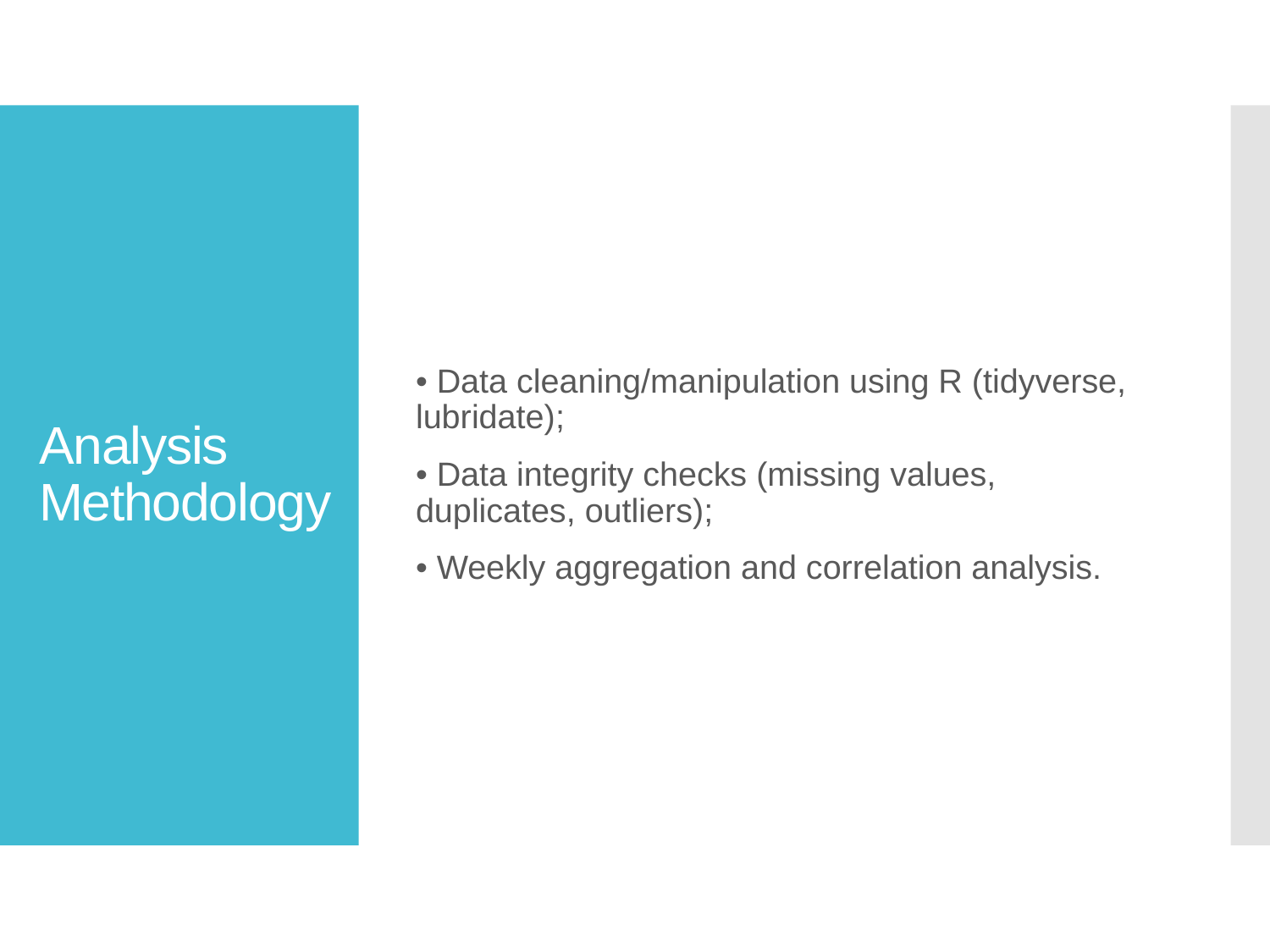

• Data cleaning/manipulation using R (tidyverse, lubridate);
• Data integrity checks (missing values, duplicates, outliers);
• Weekly aggregation and correlation analysis.
# Analysis Methodology